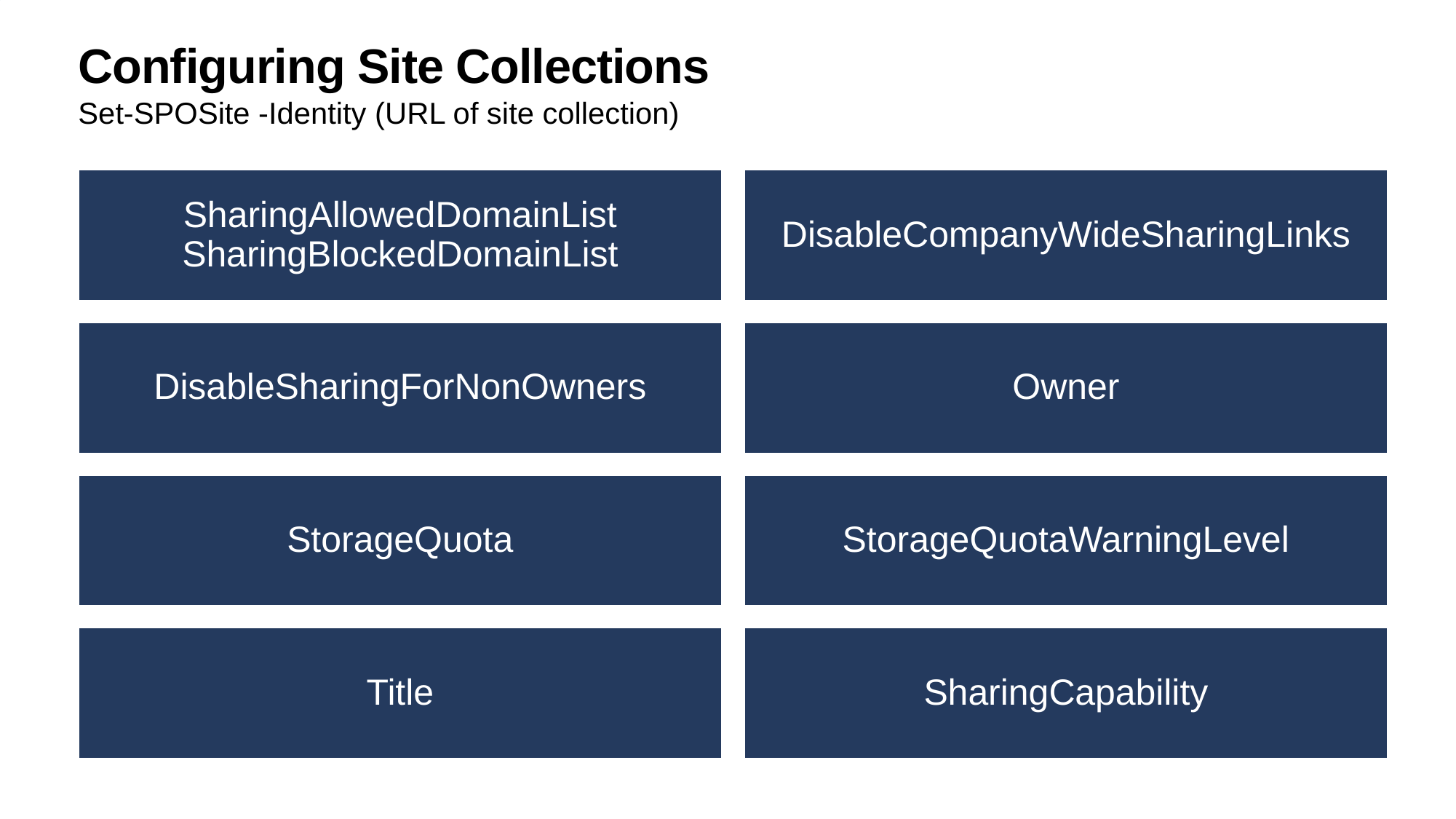

# Configuring Site Collections
Set-SPOSite -Identity (URL of site collection)

SharingAllowedDomainList
SharingBlockedDomainList
DisableCompanyWideSharingLinks
DisableSharingForNonOwners
Owner
StorageQuota
StorageQuotaWarningLevel
Title
SharingCapability